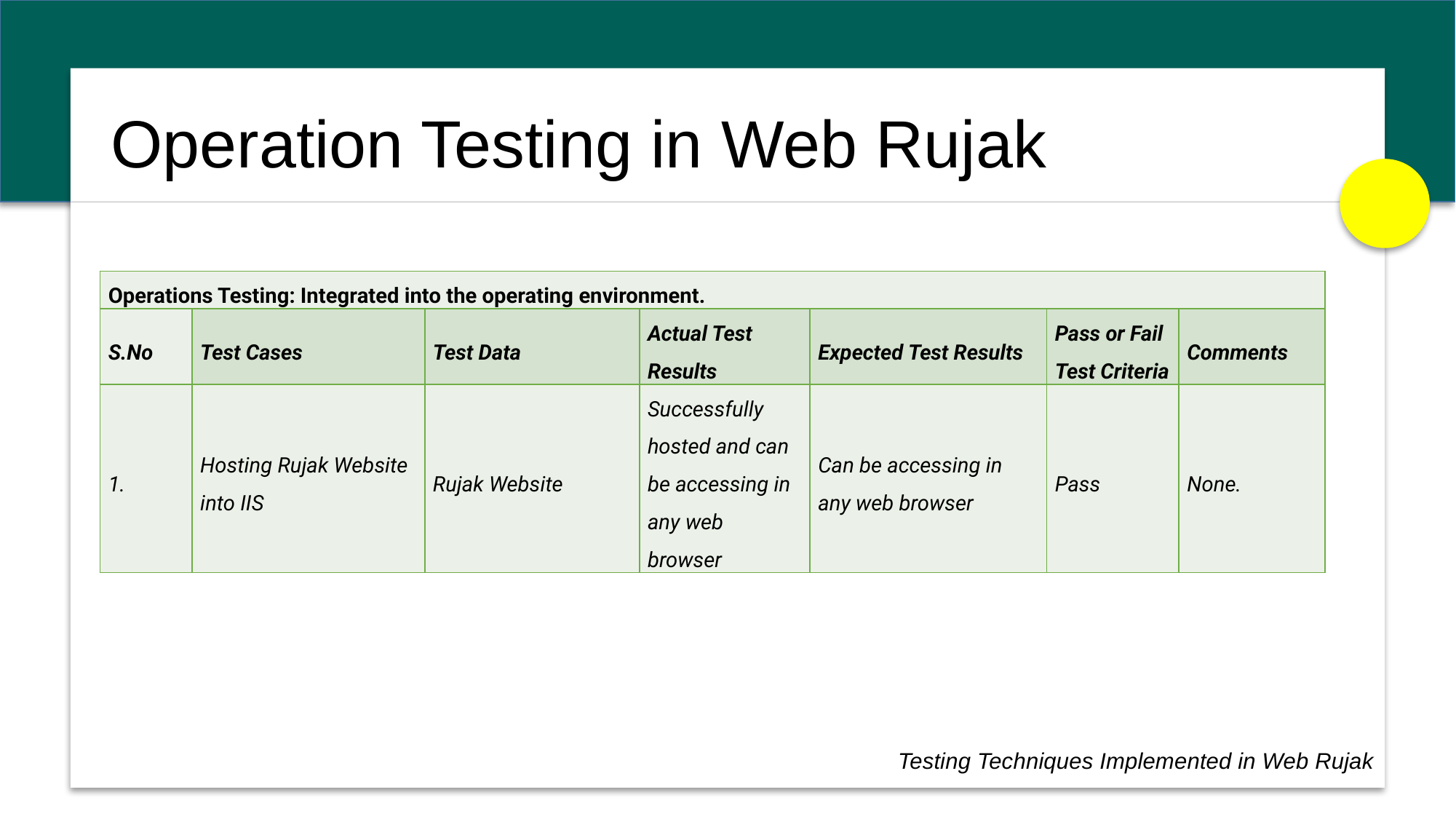

# Operation Testing in Web Rujak

| Operations Testing: Integrated into the operating environment. |  |  |  |  |  |  |
| --- | --- | --- | --- | --- | --- | --- |
| S.No | Test Cases | Test Data | Actual Test Results | Expected Test Results | Pass or Fail Test Criteria | Comments |
|  | Hosting Rujak Website into IIS | Rujak Website | Successfully hosted and can be accessing in any web browser | Can be accessing in any web browser | Pass | None. |
Testing Techniques Implemented in Web Rujak